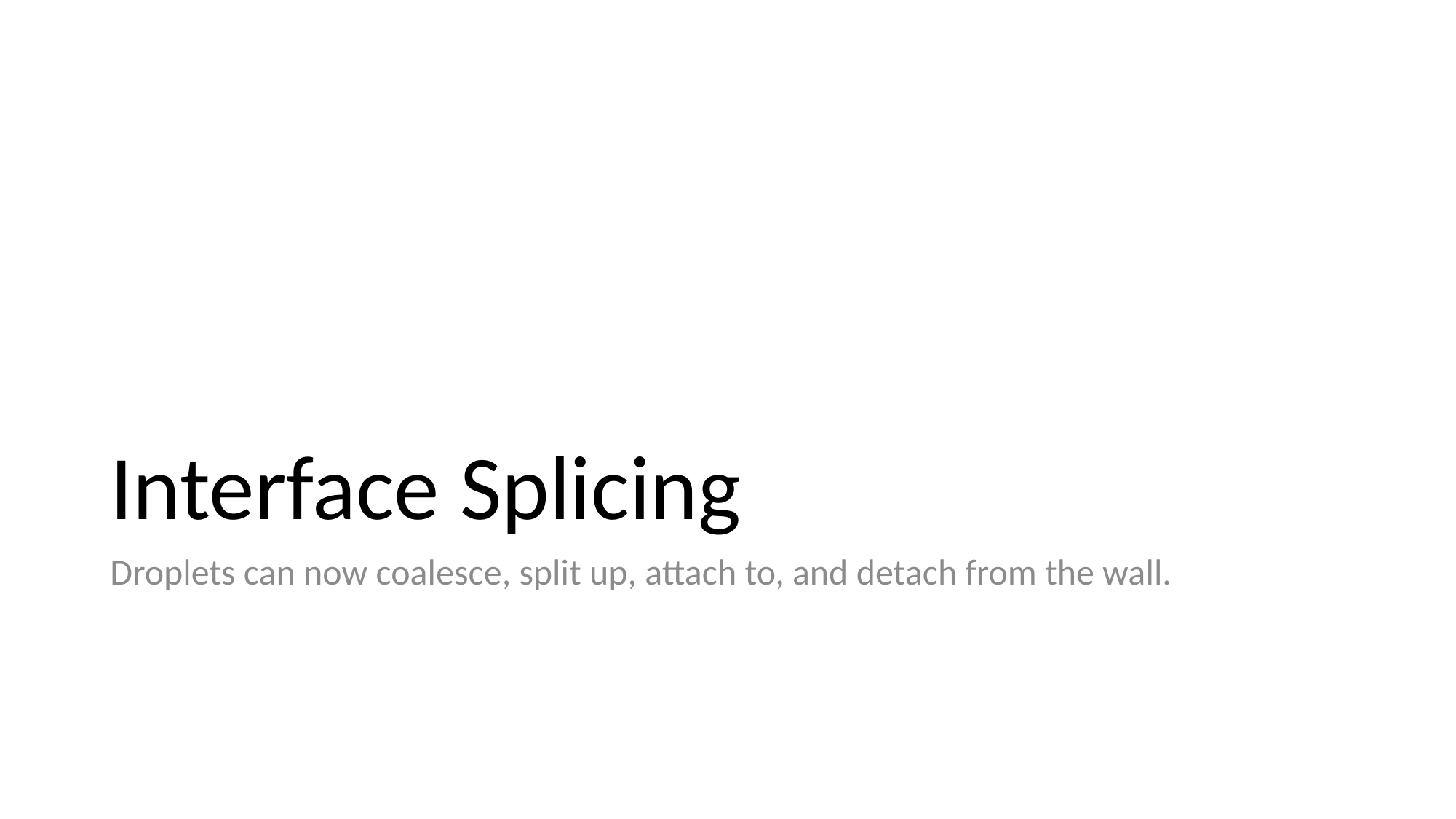

# Interface Splicing
Droplets can now coalesce, split up, attach to, and detach from the wall.